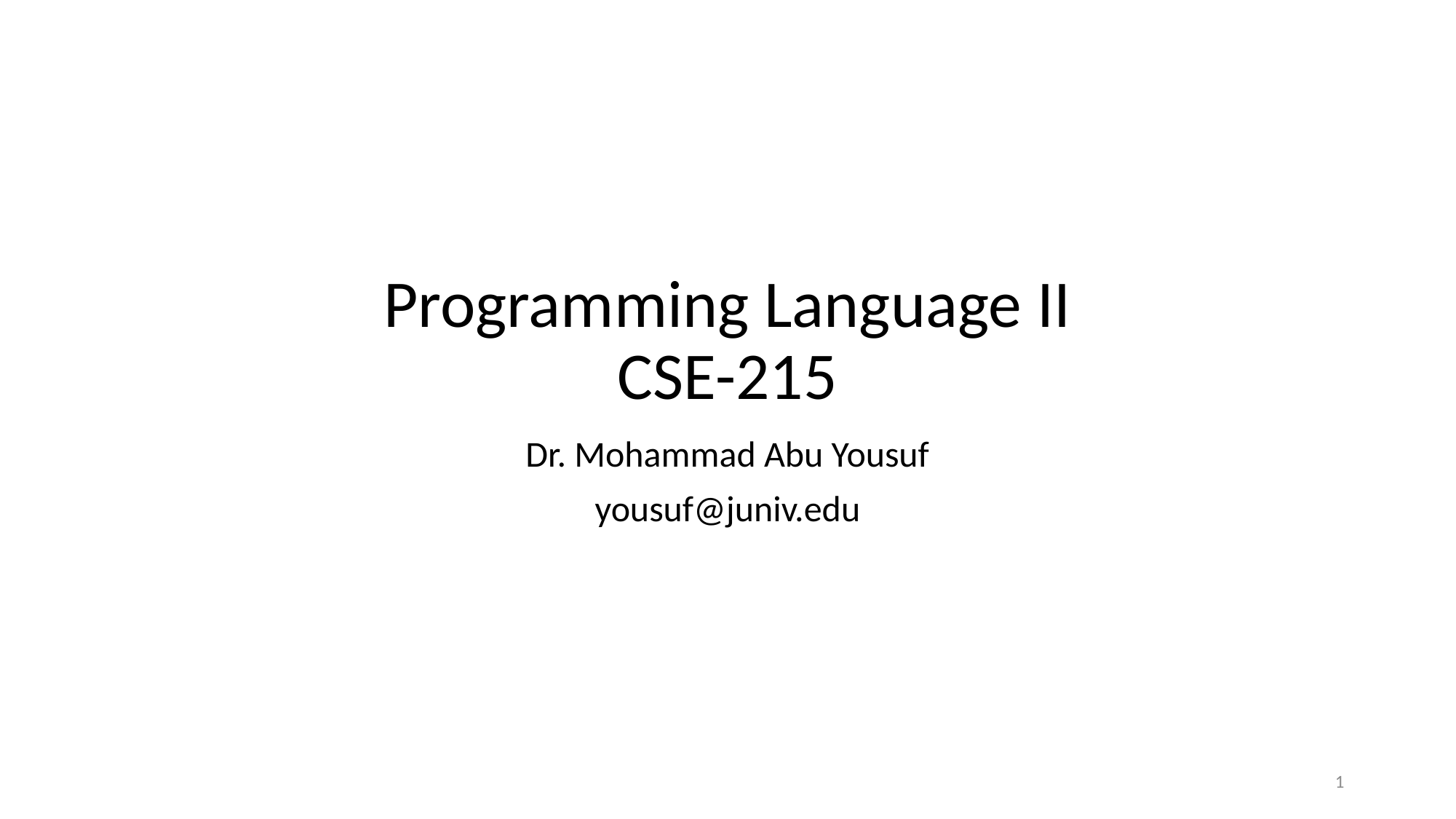

# Programming Language II CSE-215
Dr. Mohammad Abu Yousuf
yousuf@juniv.edu
1